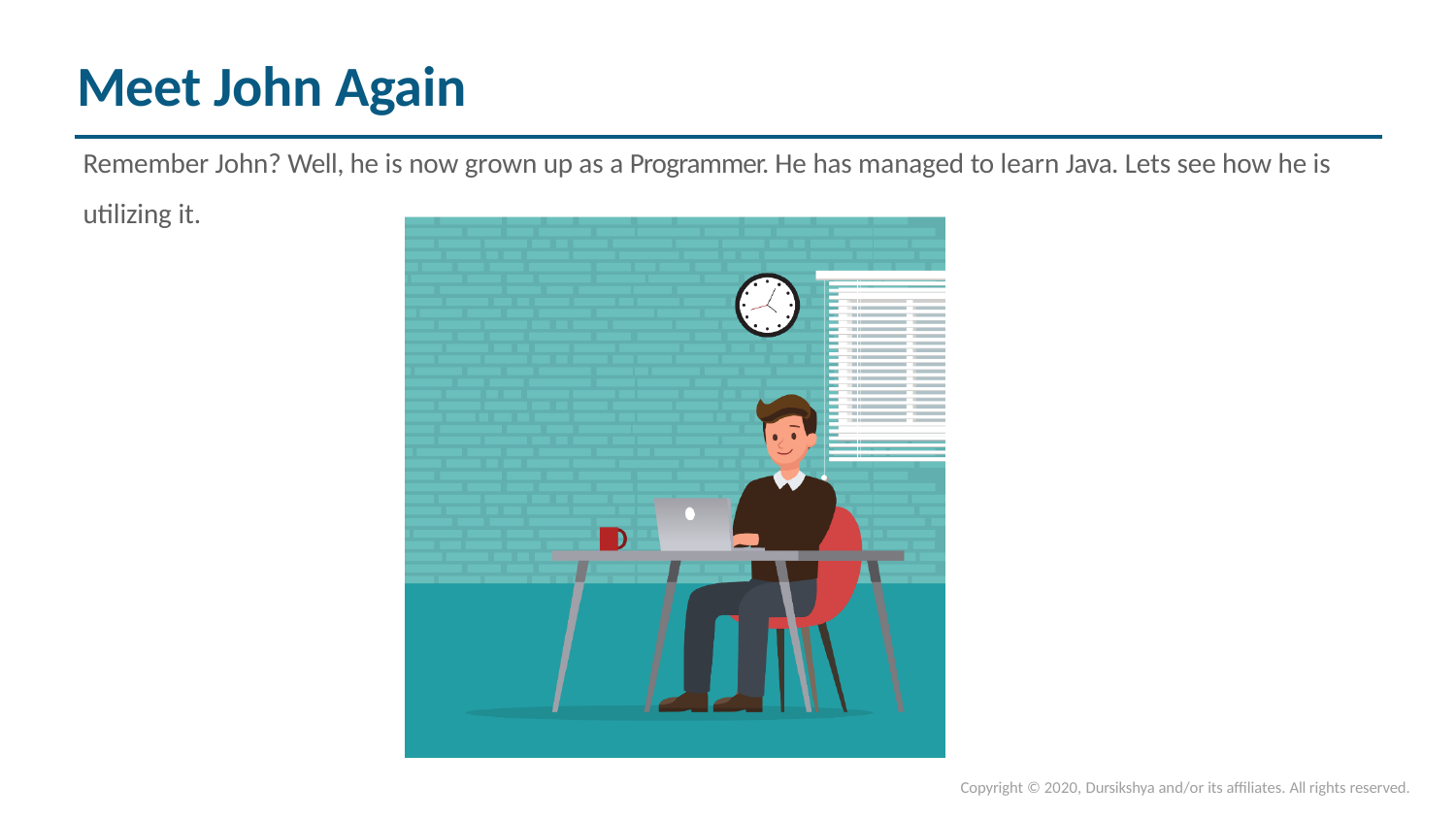

Meet John Again
Remember John? Well, he is now grown up as a Programmer. He has managed to learn Java. Lets see how he is  utilizing it.

Copyright © 2020, Dursikshya and/or its affiliates. All rights reserved.